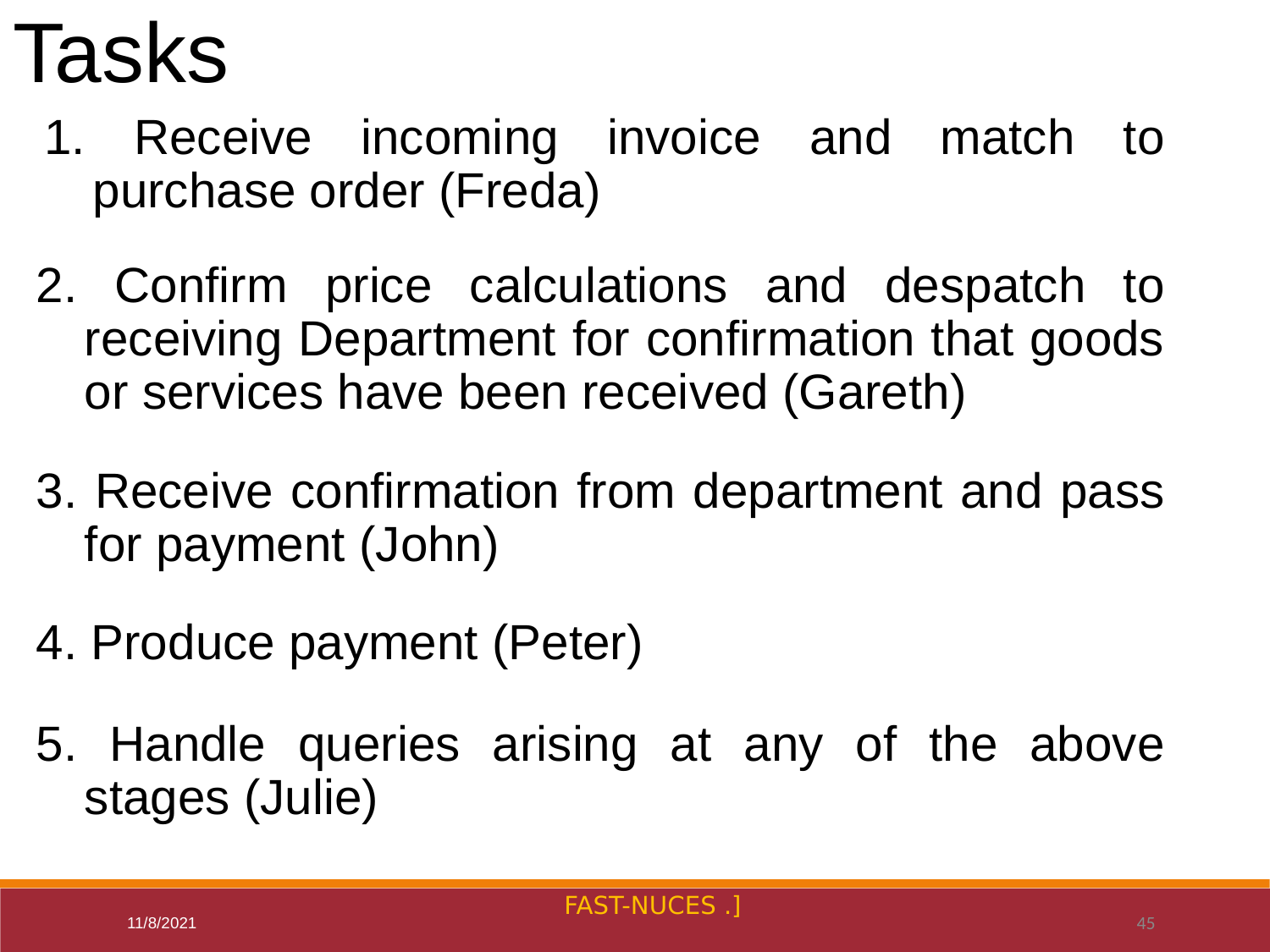

Tasks
1. Receive incoming invoice and match to purchase order (Freda)

2. Confirm price calculations and despatch to receiving Department for confirmation that goods or services have been received (Gareth)

3. Receive confirmation from department and pass for payment (John)

4. Produce payment (Peter)

5. Handle queries arising at any of the above stages (Julie)
FAST-NUCES .]
11/8/2021
45